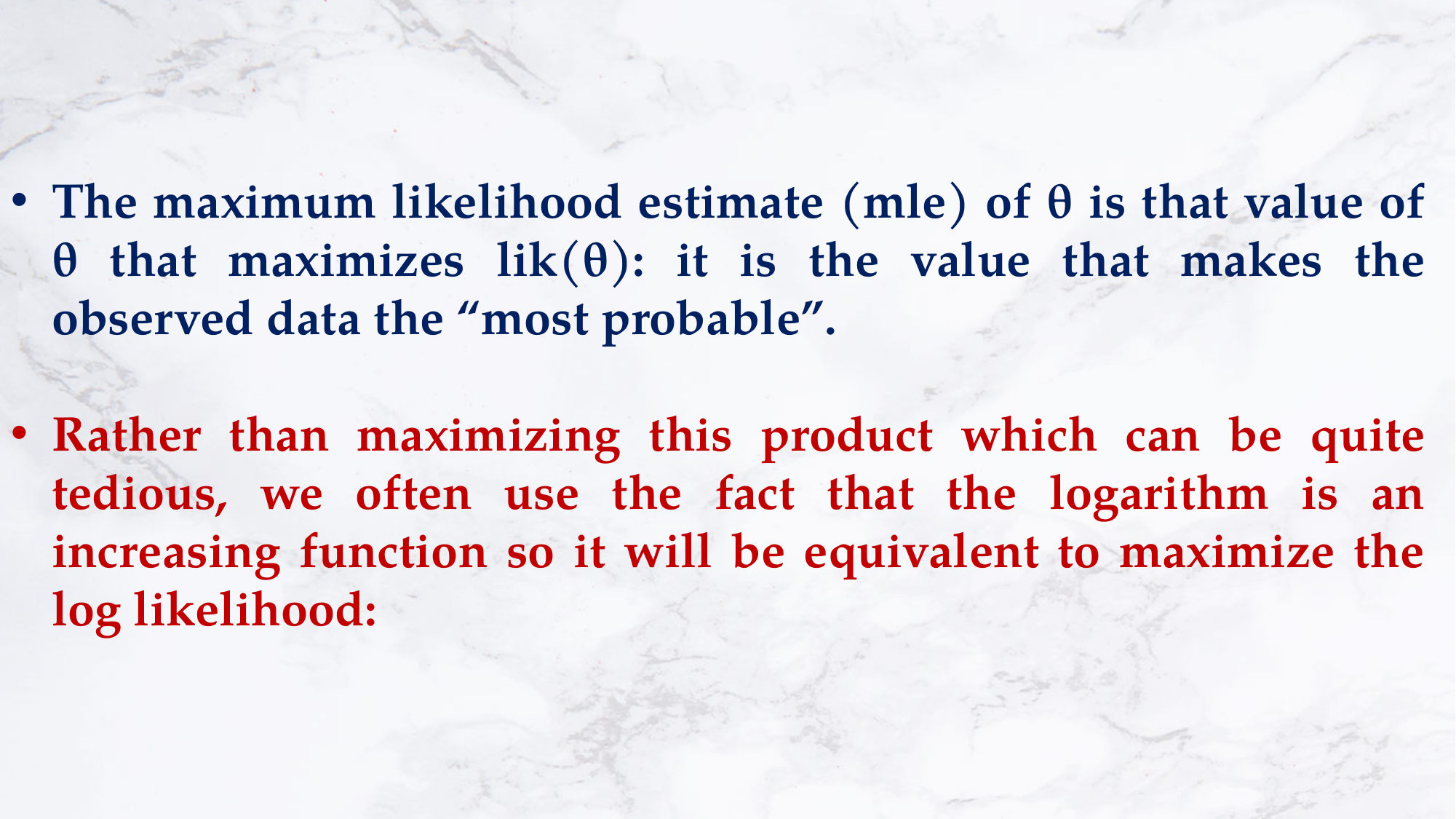

The maximum likelihood estimate (mle) of θ is that value of θ that maximizes lik(θ): it is the value that makes the observed data the “most probable”.

Rather than maximizing this product which can be quite tedious, we often use the fact that the logarithm is an increasing function so it will be equivalent to maximize the log likelihood: